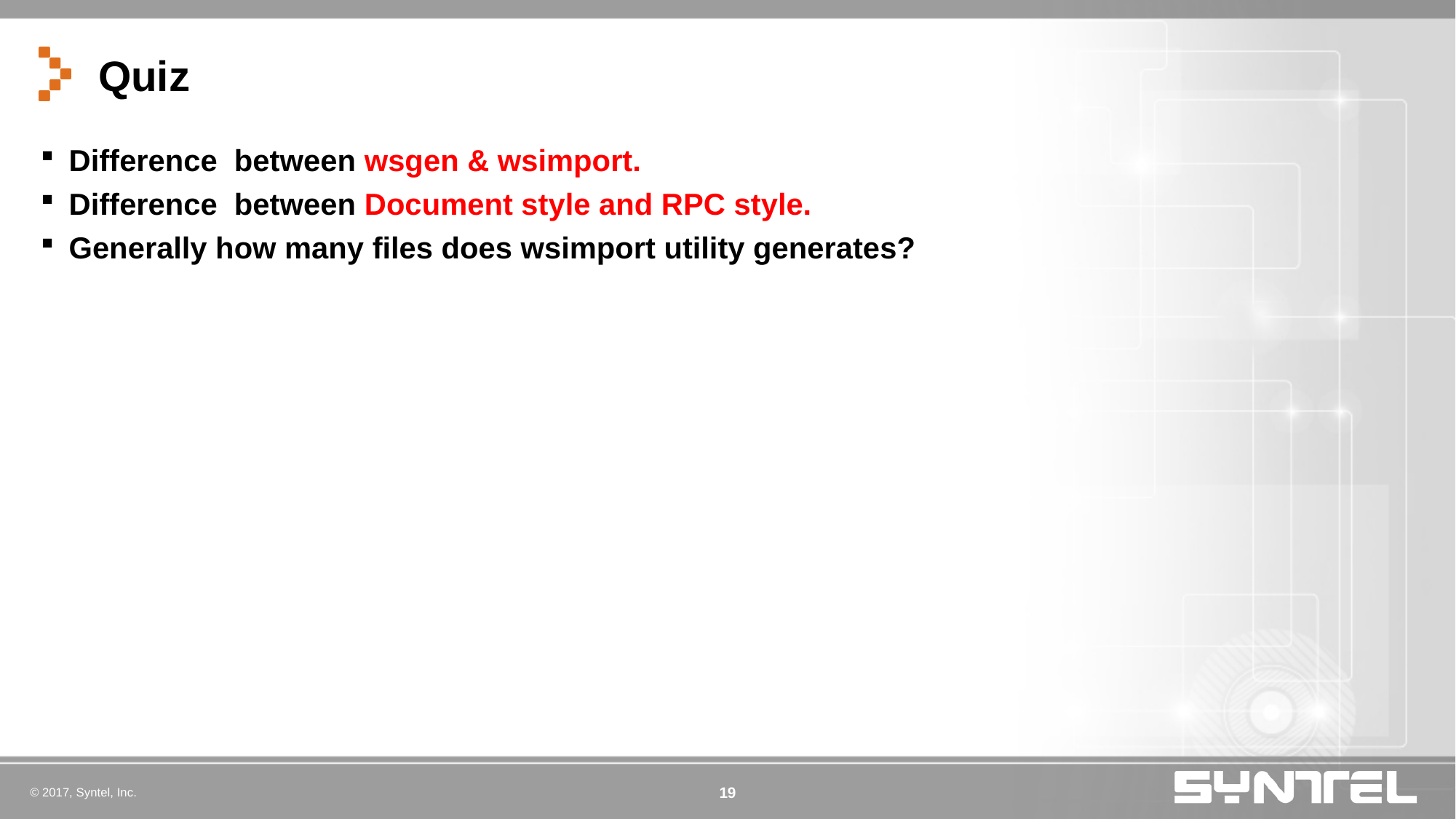

# Quiz
Difference  between wsgen & wsimport.
Difference  between Document style and RPC style.
Generally how many files does wsimport utility generates?